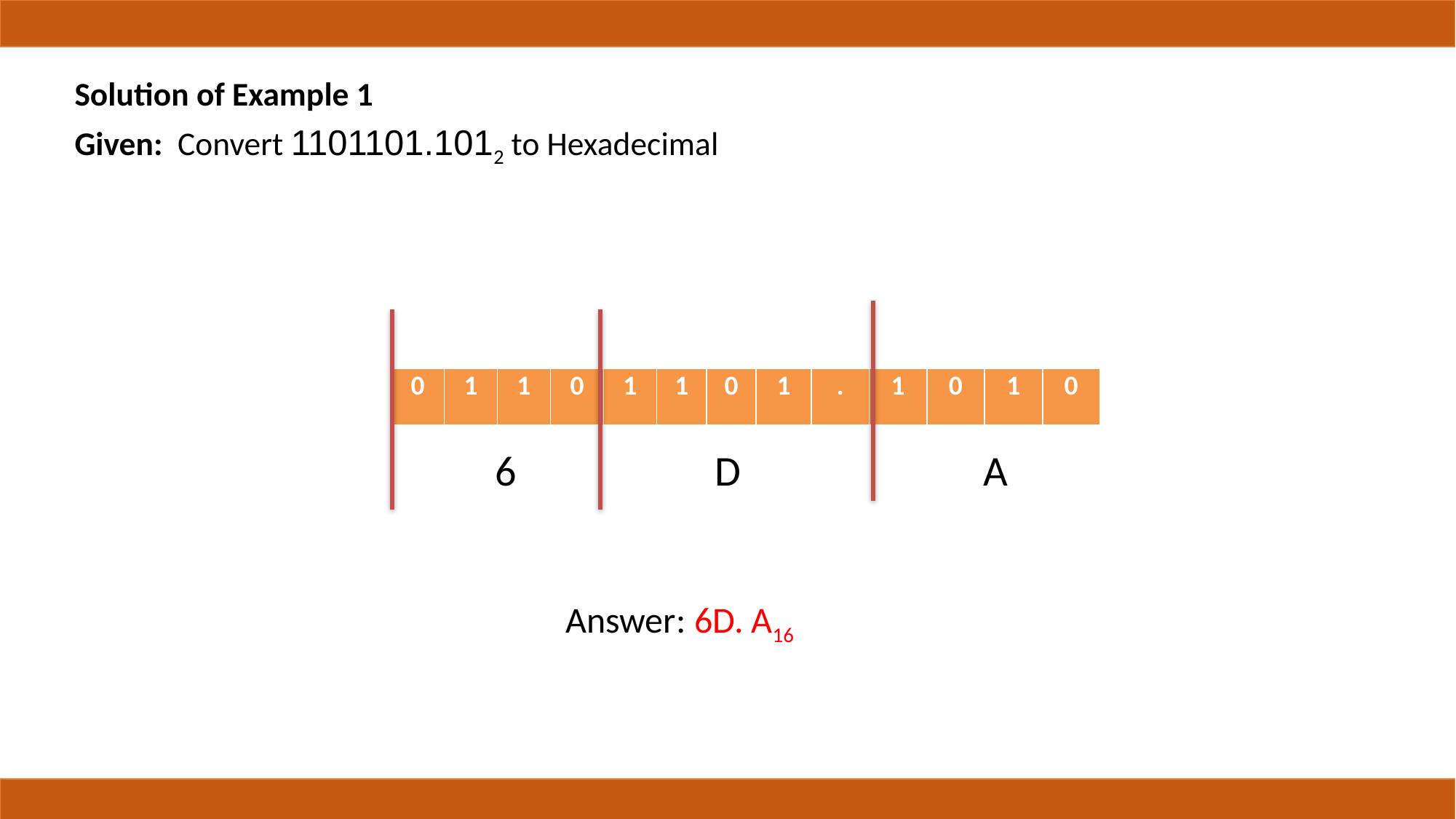

Solution of Example 1
Given:  Convert 1101101.1012 to Hexadecimal

| 0 | 1 | 1 | 0 | 1 | 1 | 0 | 1 | . | 1 | 0 | 1 | 0 |
| --- | --- | --- | --- | --- | --- | --- | --- | --- | --- | --- | --- | --- |
6
D
A
Answer: 6D. A16